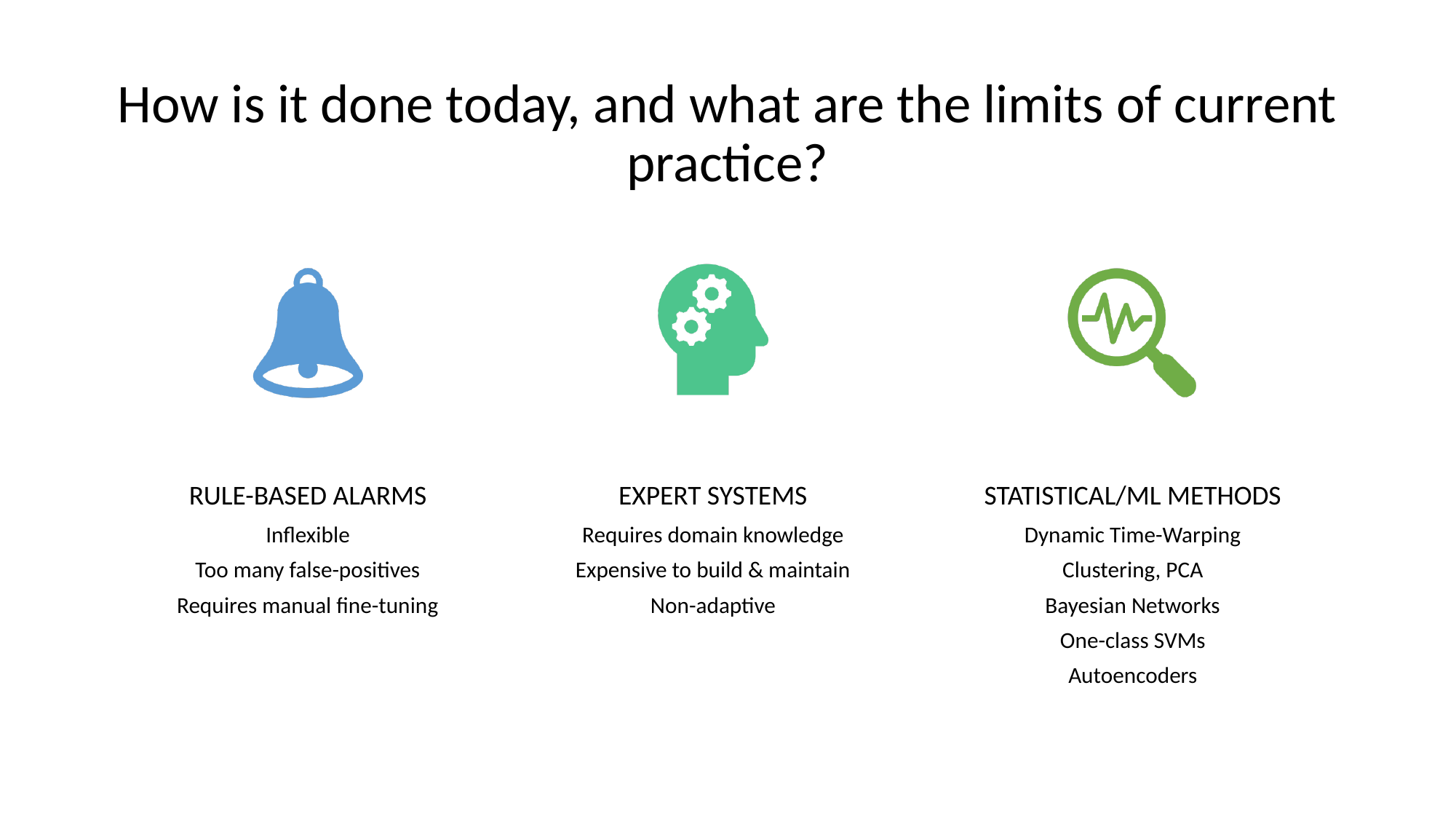

# How is it done today, and what are the limits of current practice?
RULE-BASED ALARMS
Inflexible
Too many false-positives
Requires manual fine-tuning
EXPERT SYSTEMS
Requires domain knowledge
Expensive to build & maintain
Non-adaptive

STATISTICAL/ML METHODS
Dynamic Time-Warping
Clustering, PCA
Bayesian Networks
One-class SVMs
Autoencoders